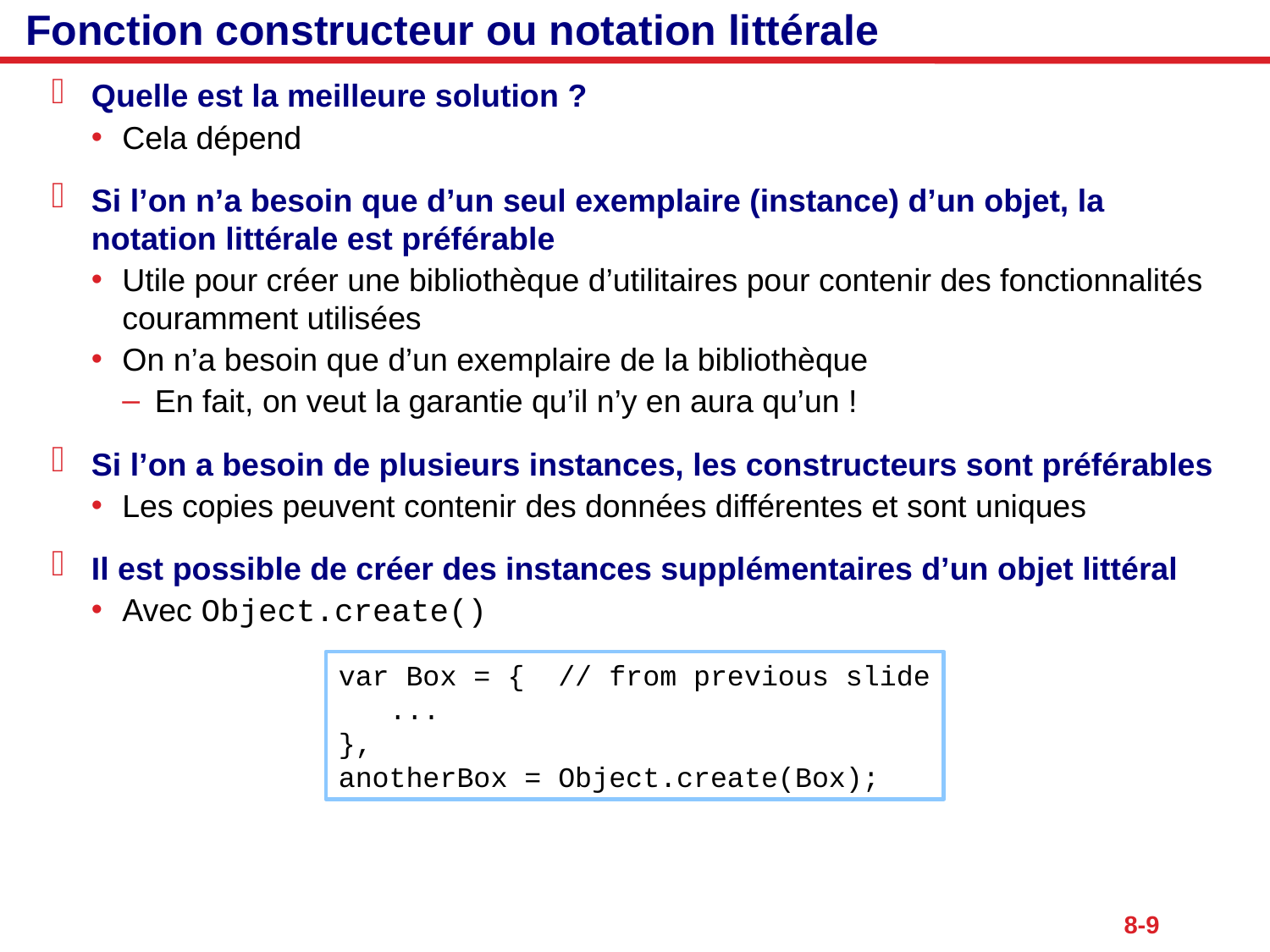

# Fonction constructeur ou notation littérale
Quelle est la meilleure solution ?
Cela dépend
Si l’on n’a besoin que d’un seul exemplaire (instance) d’un objet, la notation littérale est préférable
Utile pour créer une bibliothèque d’utilitaires pour contenir des fonctionnalités couramment utilisées
On n’a besoin que d’un exemplaire de la bibliothèque
En fait, on veut la garantie qu’il n’y en aura qu’un !
Si l’on a besoin de plusieurs instances, les constructeurs sont préférables
Les copies peuvent contenir des données différentes et sont uniques
Il est possible de créer des instances supplémentaires d’un objet littéral
Avec Object.create()
var Box = {  // from previous slide
   ...
},
anotherBox = Object.create(Box);